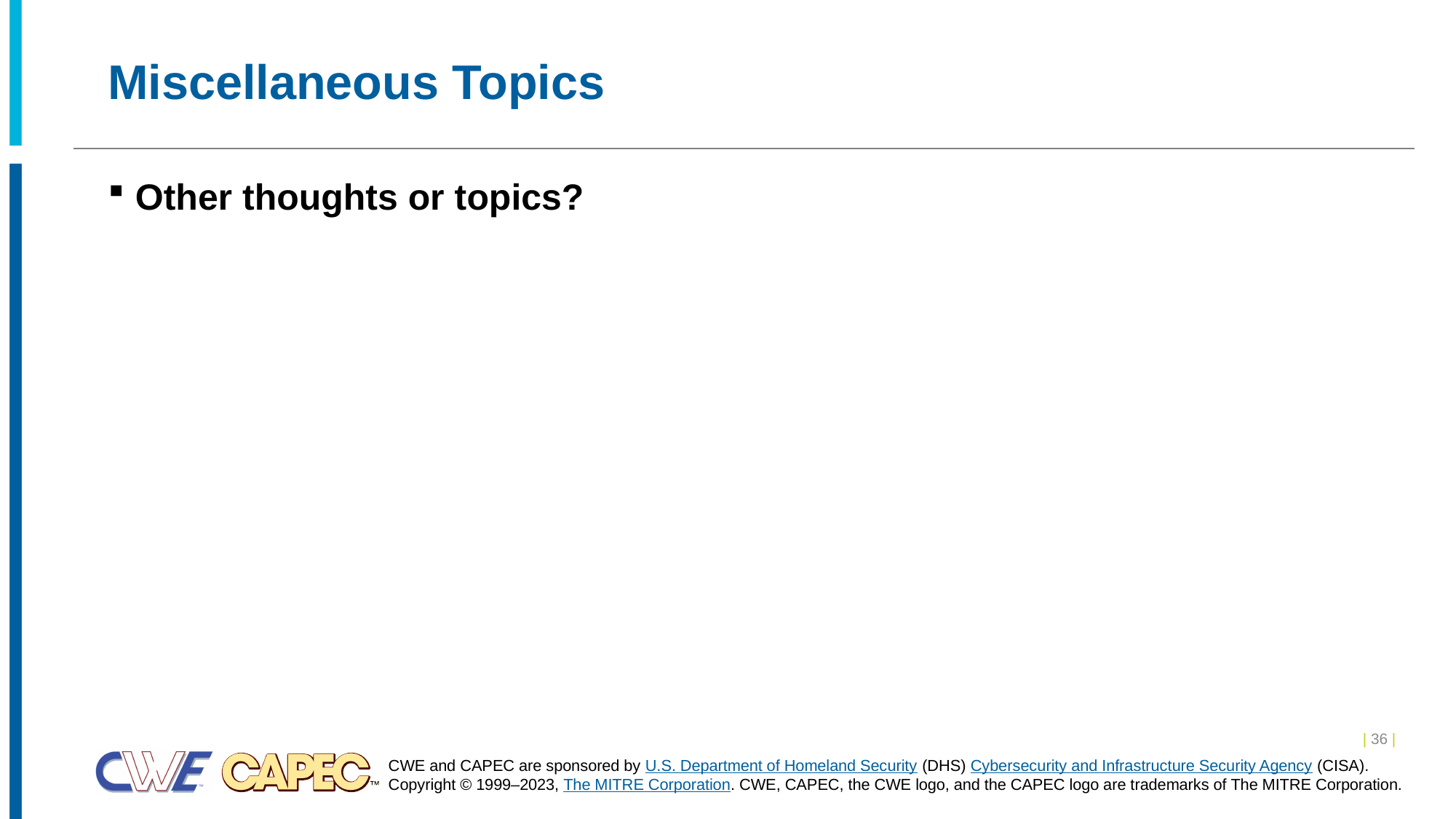

# Miscellaneous Topics
Other thoughts or topics?
| 36 |